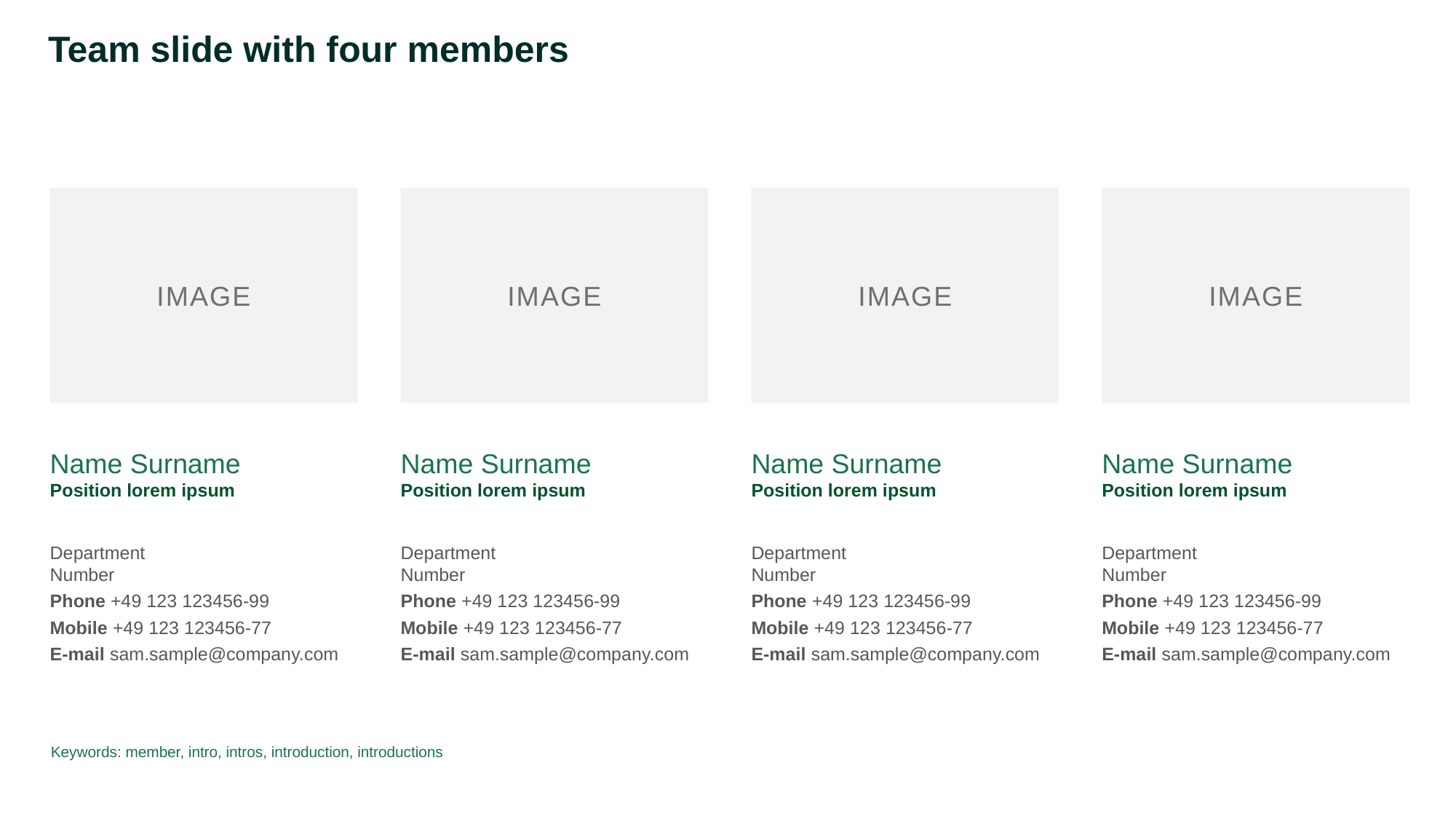

# Team slide with four members
Image
Image
Image
Image
Name Surname
Position lorem ipsum
Department
Number
Phone +49 123 123456-99
Mobile +49 123 123456-77
E-mail sam.sample@company.com
Name Surname
Position lorem ipsum
Department
Number
Phone +49 123 123456-99
Mobile +49 123 123456-77
E-mail sam.sample@company.com
Name Surname
Position lorem ipsum
Department
Number
Phone +49 123 123456-99
Mobile +49 123 123456-77
E-mail sam.sample@company.com
Name Surname
Position lorem ipsum
Department
Number
Phone +49 123 123456-99
Mobile +49 123 123456-77
E-mail sam.sample@company.com
Keywords: member, intro, intros, introduction, introductions